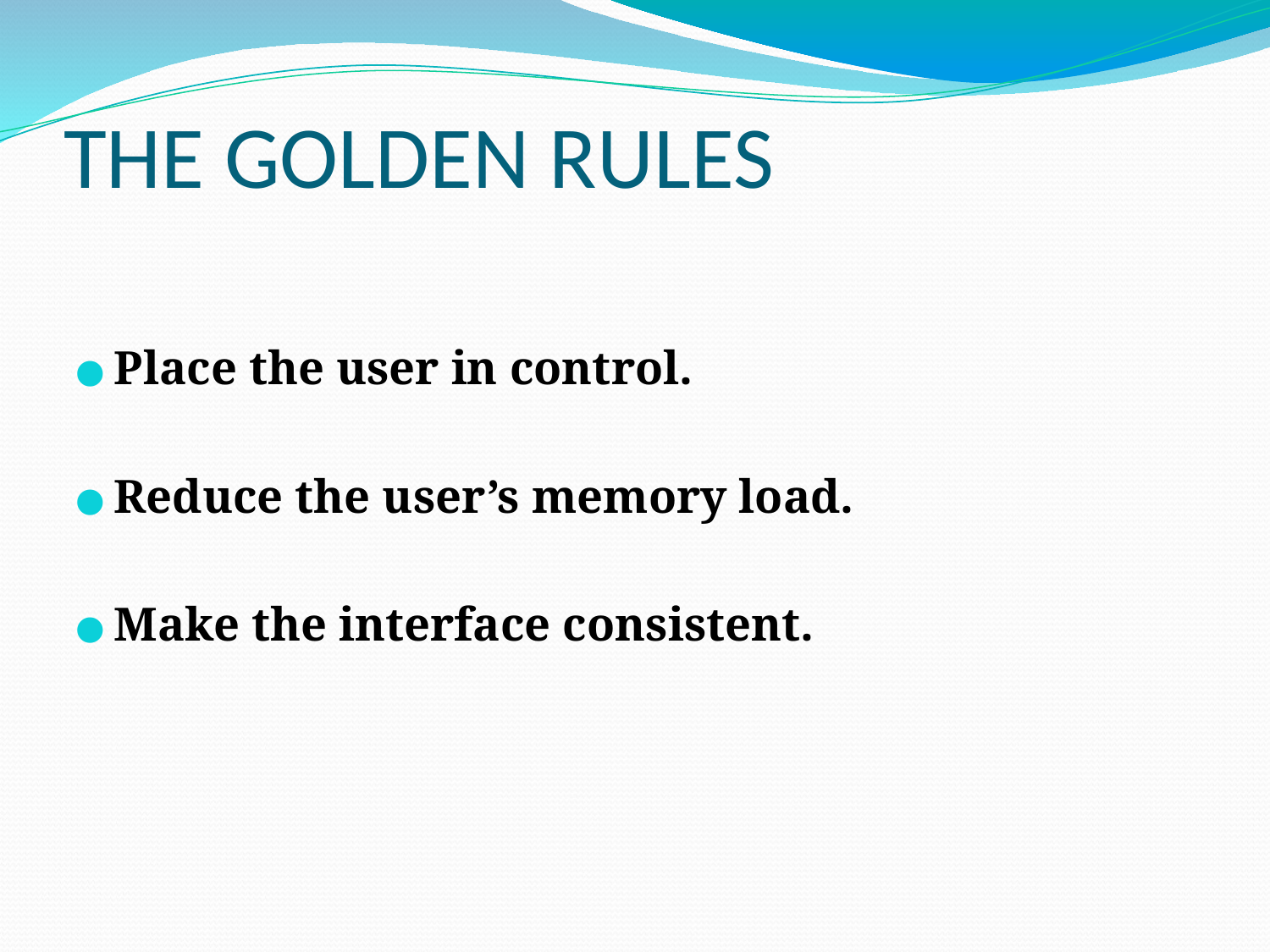

# THE GOLDEN RULES

Place the user in control.

Reduce the user’s memory load.

Make the interface consistent.